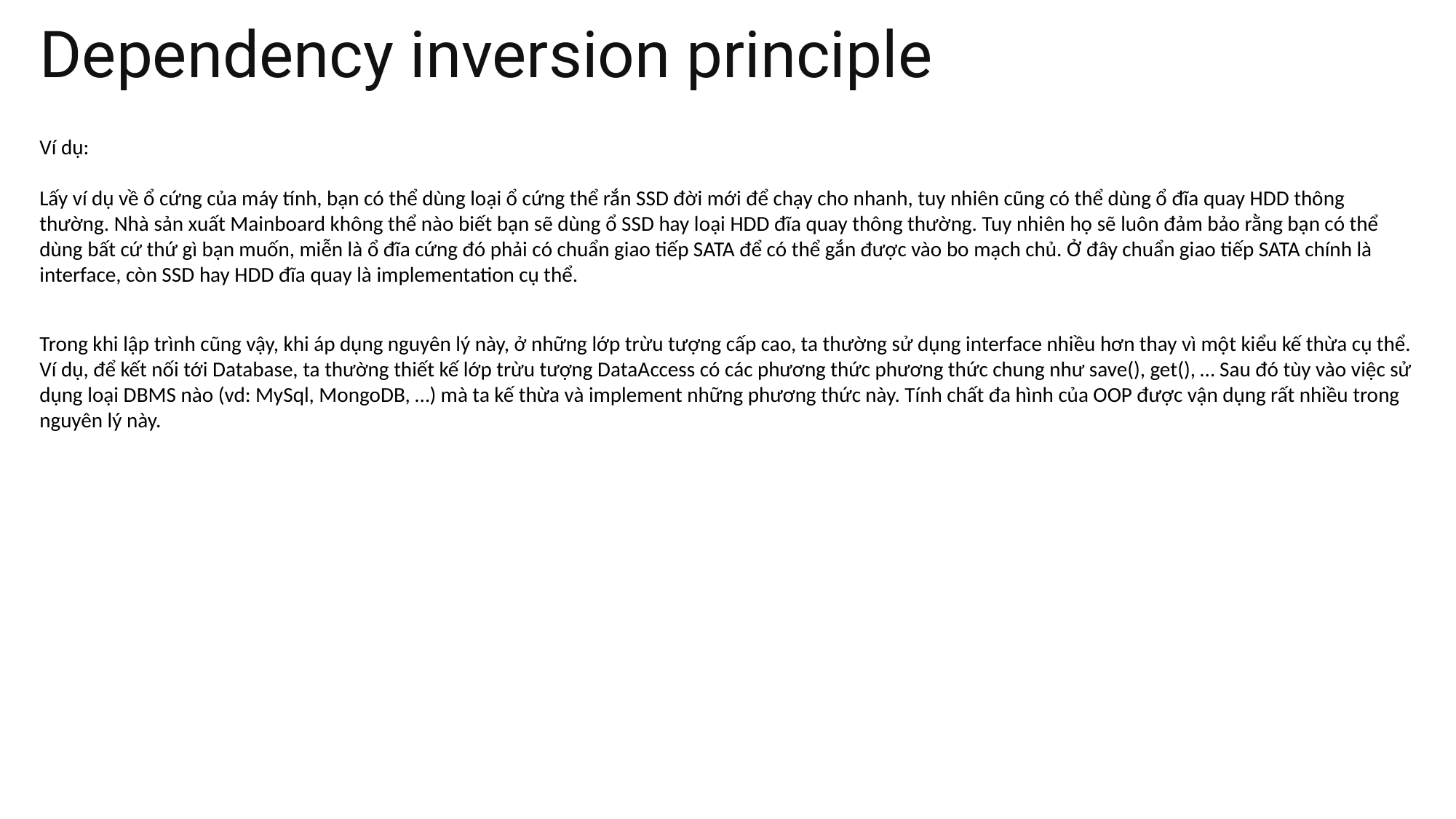

# Dependency inversion principle
Ví dụ:

Lấy ví dụ về ổ cứng của máy tính, bạn có thể dùng loại ổ cứng thể rắn SSD đời mới để chạy cho nhanh, tuy nhiên cũng có thể dùng ổ đĩa quay HDD thông thường. Nhà sản xuất Mainboard không thể nào biết bạn sẽ dùng ổ SSD hay loại HDD đĩa quay thông thường. Tuy nhiên họ sẽ luôn đảm bảo rằng bạn có thể dùng bất cứ thứ gì bạn muốn, miễn là ổ đĩa cứng đó phải có chuẩn giao tiếp SATA để có thể gắn được vào bo mạch chủ. Ở đây chuẩn giao tiếp SATA chính là interface, còn SSD hay HDD đĩa quay là implementation cụ thể.
Trong khi lập trình cũng vậy, khi áp dụng nguyên lý này, ở những lớp trừu tượng cấp cao, ta thường sử dụng interface nhiều hơn thay vì một kiểu kế thừa cụ thể. Ví dụ, để kết nối tới Database, ta thường thiết kế lớp trừu tượng DataAccess có các phương thức phương thức chung như save(), get(), … Sau đó tùy vào việc sử dụng loại DBMS nào (vd: MySql, MongoDB, …) mà ta kế thừa và implement những phương thức này. Tính chất đa hình của OOP được vận dụng rất nhiều trong nguyên lý này.